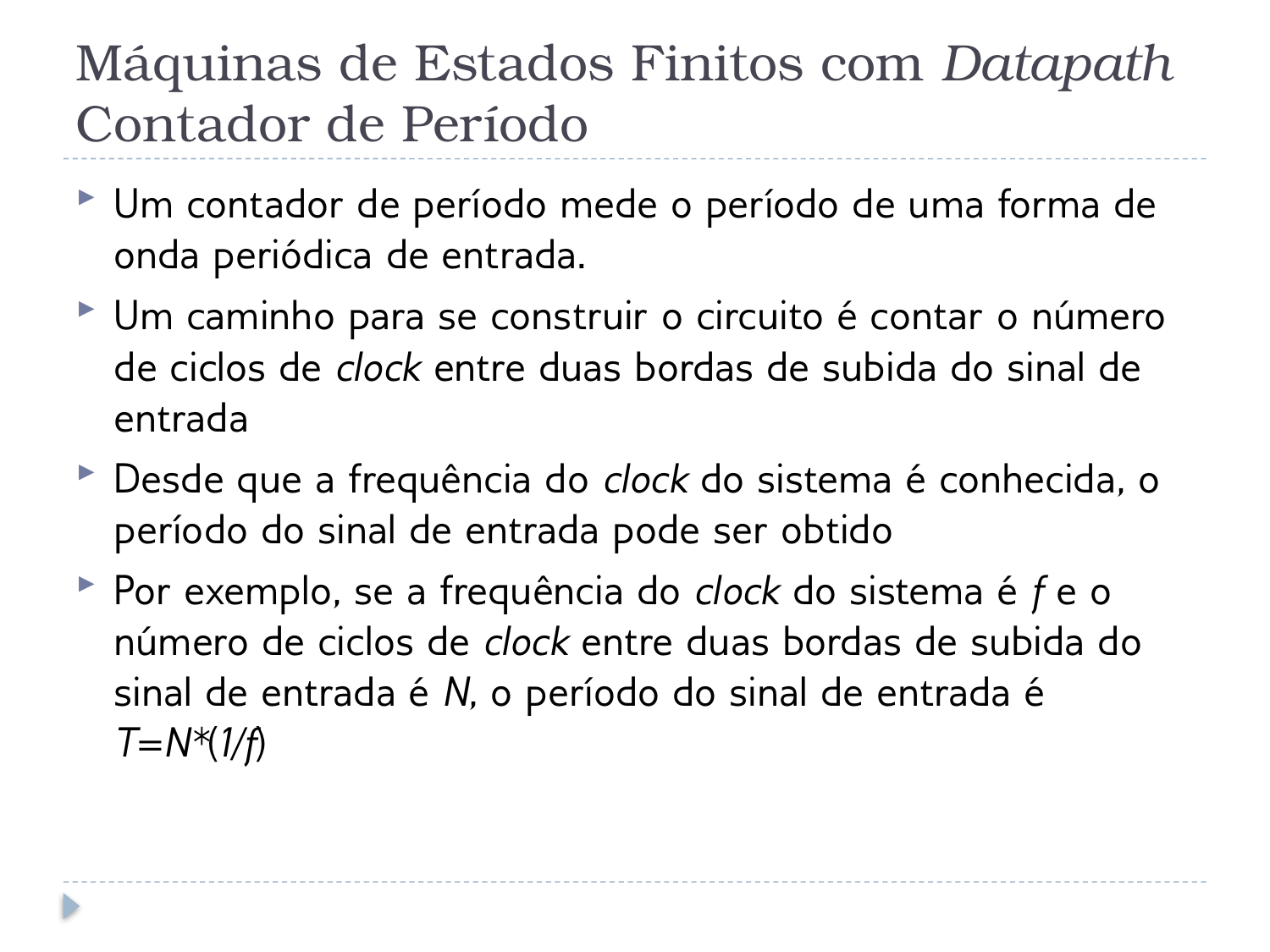

# Máquinas de Estados Finitos com Datapath Contador de Período
Um contador de período mede o período de uma forma de onda periódica de entrada.
Um caminho para se construir o circuito é contar o número de ciclos de clock entre duas bordas de subida do sinal de entrada
Desde que a frequência do clock do sistema é conhecida, o período do sinal de entrada pode ser obtido
Por exemplo, se a frequência do clock do sistema é f e o número de ciclos de clock entre duas bordas de subida do sinal de entrada é N, o período do sinal de entrada é T=N*(1/f)